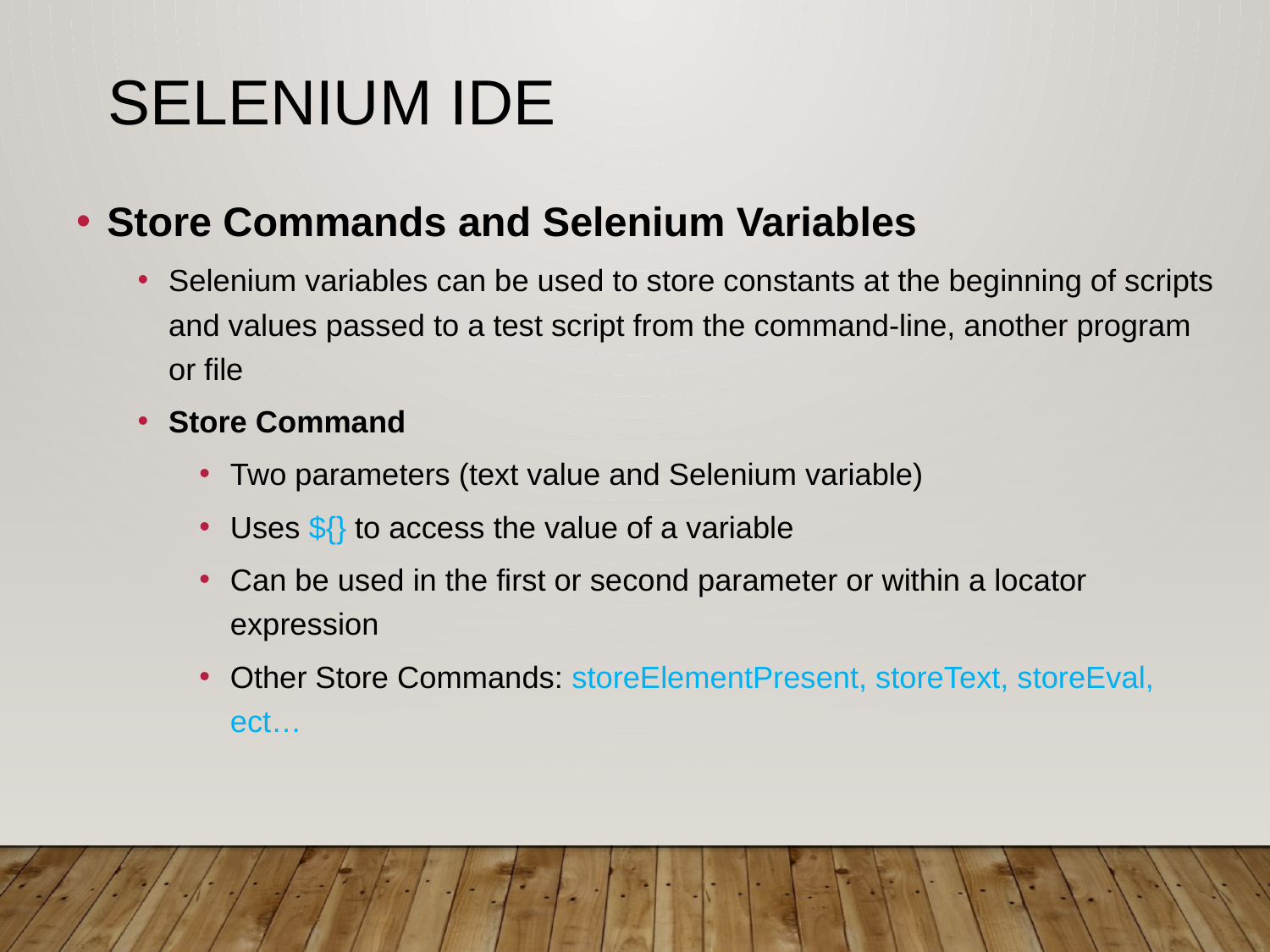

# Selenium IDE
Store Commands and Selenium Variables
Selenium variables can be used to store constants at the beginning of scripts and values passed to a test script from the command-line, another program or file
Store Command
Two parameters (text value and Selenium variable)
Uses ${} to access the value of a variable
Can be used in the first or second parameter or within a locator expression
Other Store Commands: storeElementPresent, storeText, storeEval, ect…